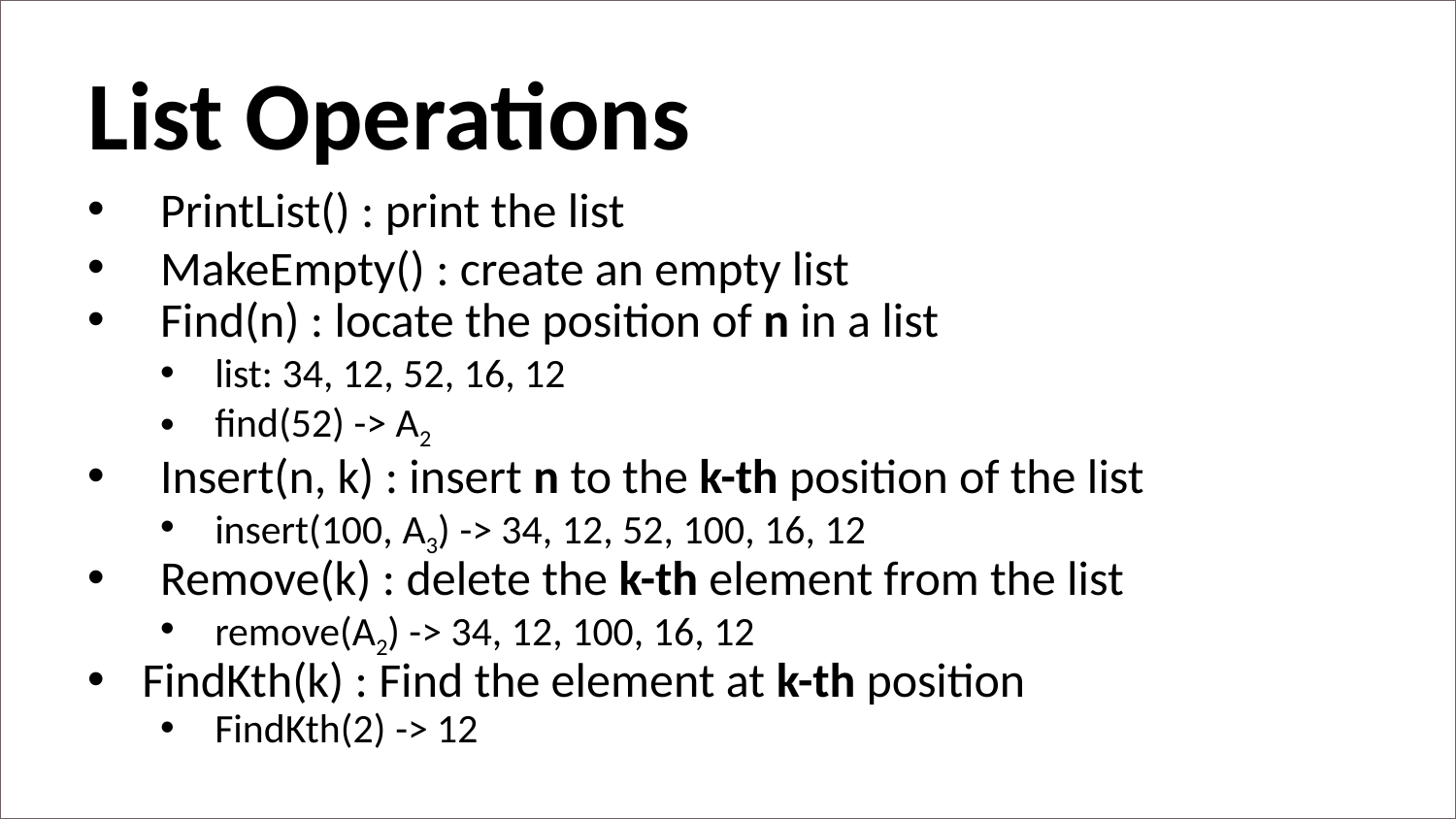

List Operations
PrintList() : print the list
MakeEmpty() : create an empty list
Find(n) : locate the position of n in a list
list: 34, 12, 52, 16, 12
find(52) -> A2
Insert(n, k) : insert n to the k-th position of the list
insert(100, A3) -> 34, 12, 52, 100, 16, 12
Remove(k) : delete the k-th element from the list
remove(A2) -> 34, 12, 100, 16, 12
FindKth(k) : Find the element at k-th position
FindKth(2) -> 12